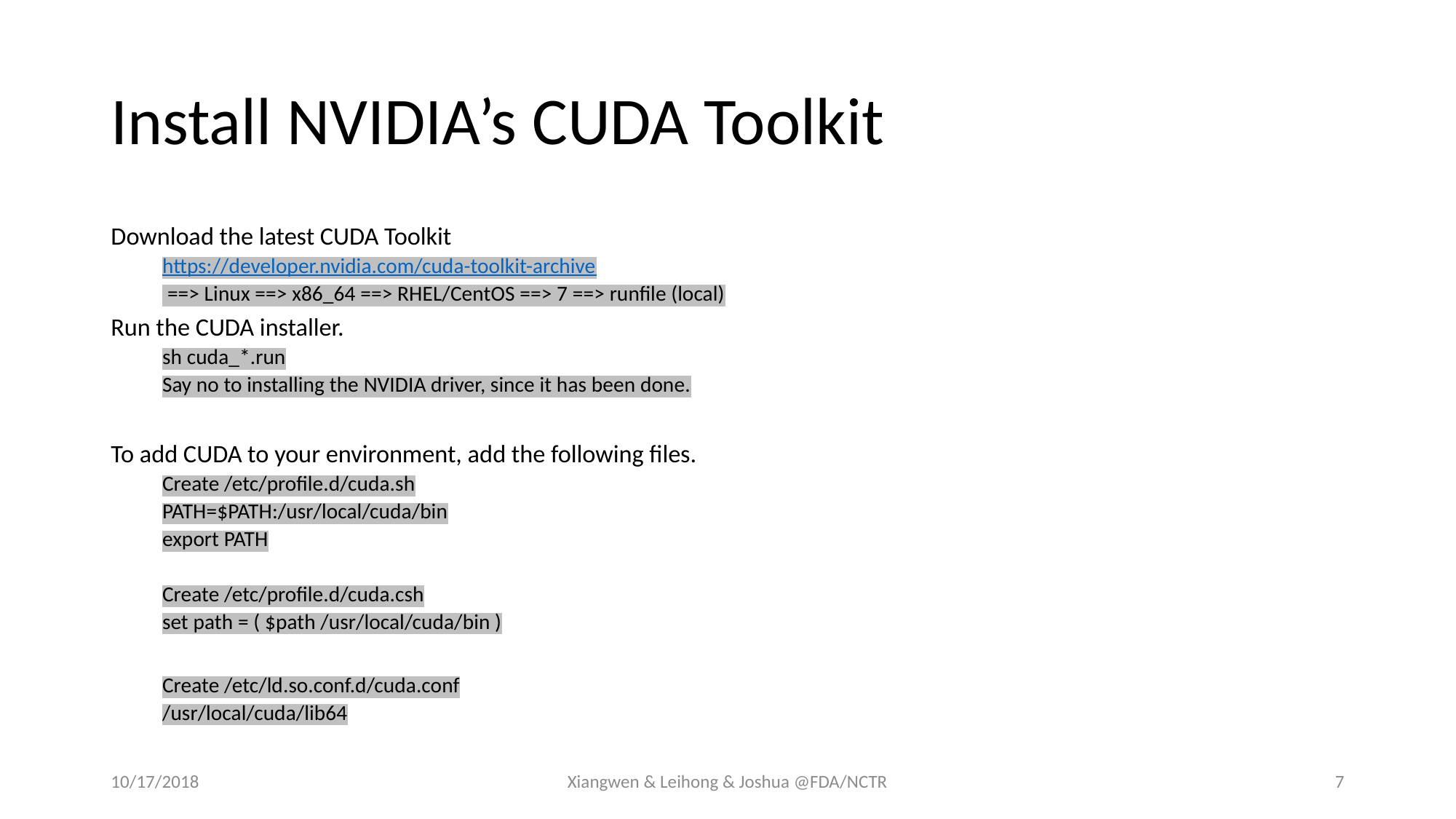

# Install NVIDIA’s CUDA Toolkit
Download the latest CUDA Toolkit
https://developer.nvidia.com/cuda-toolkit-archive
 ==> Linux ==> x86_64 ==> RHEL/CentOS ==> 7 ==> runfile (local)
Run the CUDA installer.
sh cuda_*.run
Say no to installing the NVIDIA driver, since it has been done.

To add CUDA to your environment, add the following files.
Create /etc/profile.d/cuda.sh
PATH=$PATH:/usr/local/cuda/bin
export PATH

Create /etc/profile.d/cuda.csh
set path = ( $path /usr/local/cuda/bin )

Create /etc/ld.so.conf.d/cuda.conf
/usr/local/cuda/lib64
10/17/2018
Xiangwen & Leihong & Joshua @FDA/NCTR
7